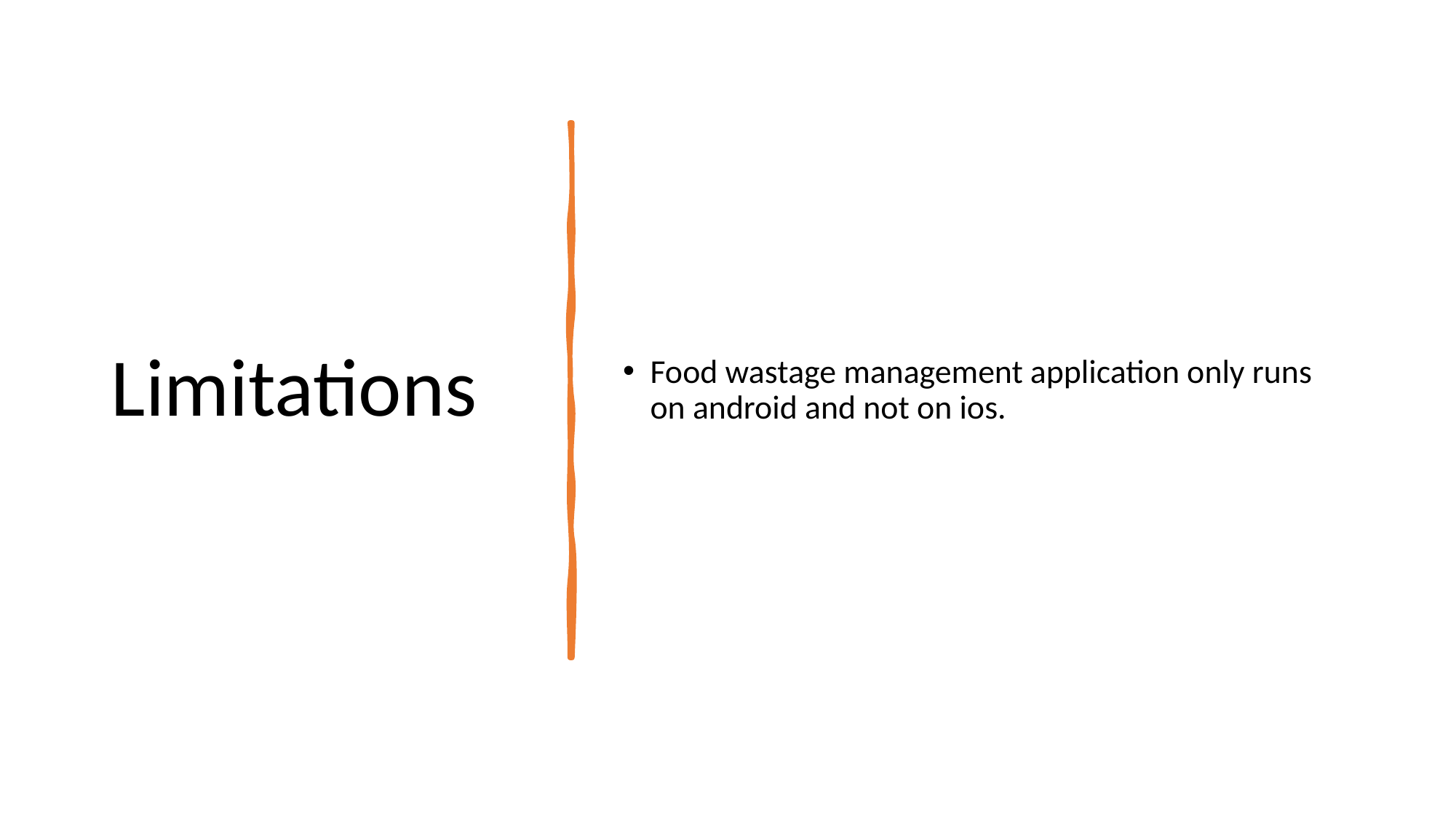

# Limitations
Food wastage management application only runs on android and not on ios.